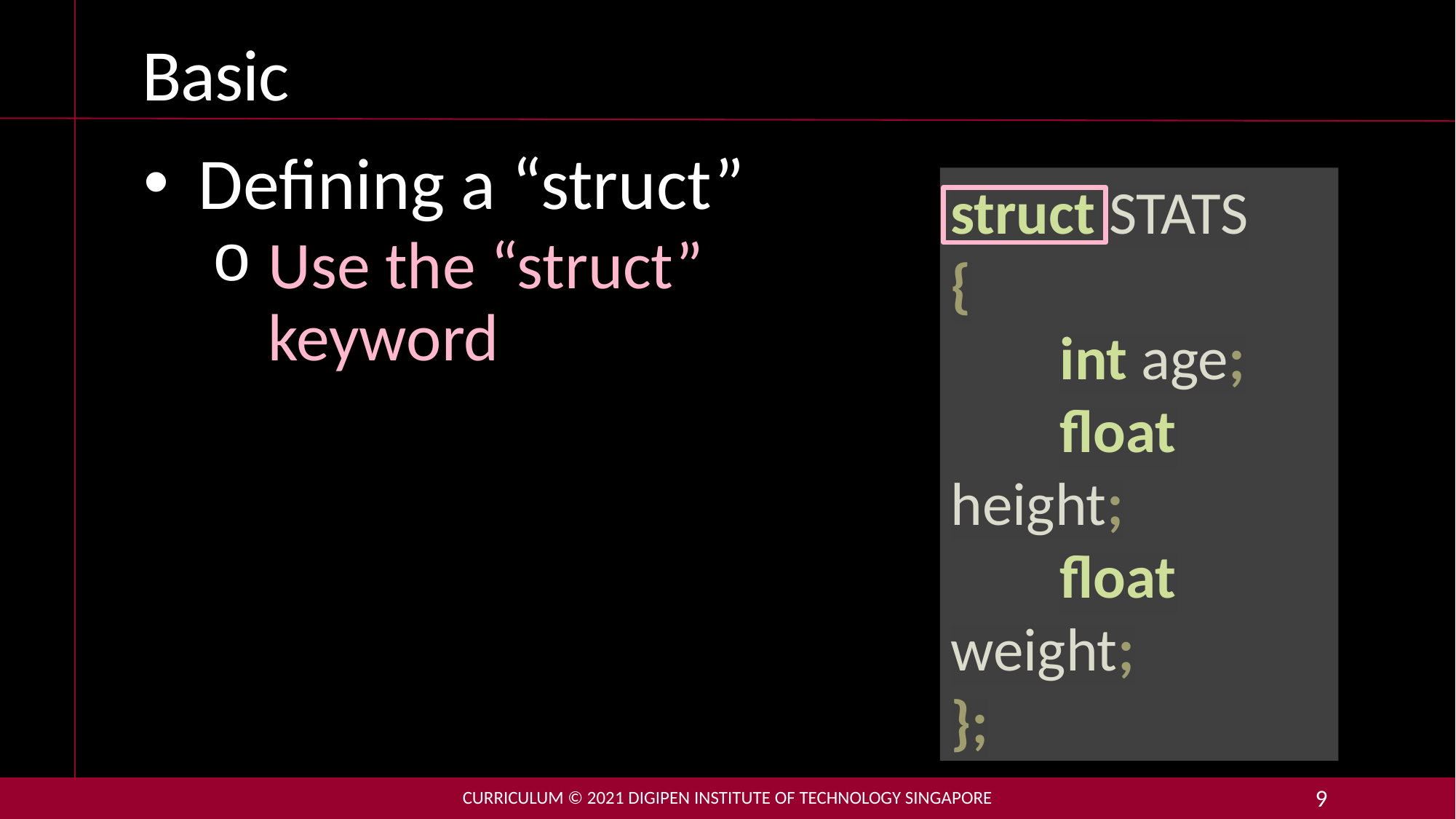

# Basic
Defining a “struct”
Use the “struct” keyword
struct STATS
{
	int age;
	float height;
	float weight;
};

Curriculum © 2021 DigiPen Institute of Technology singapore
9